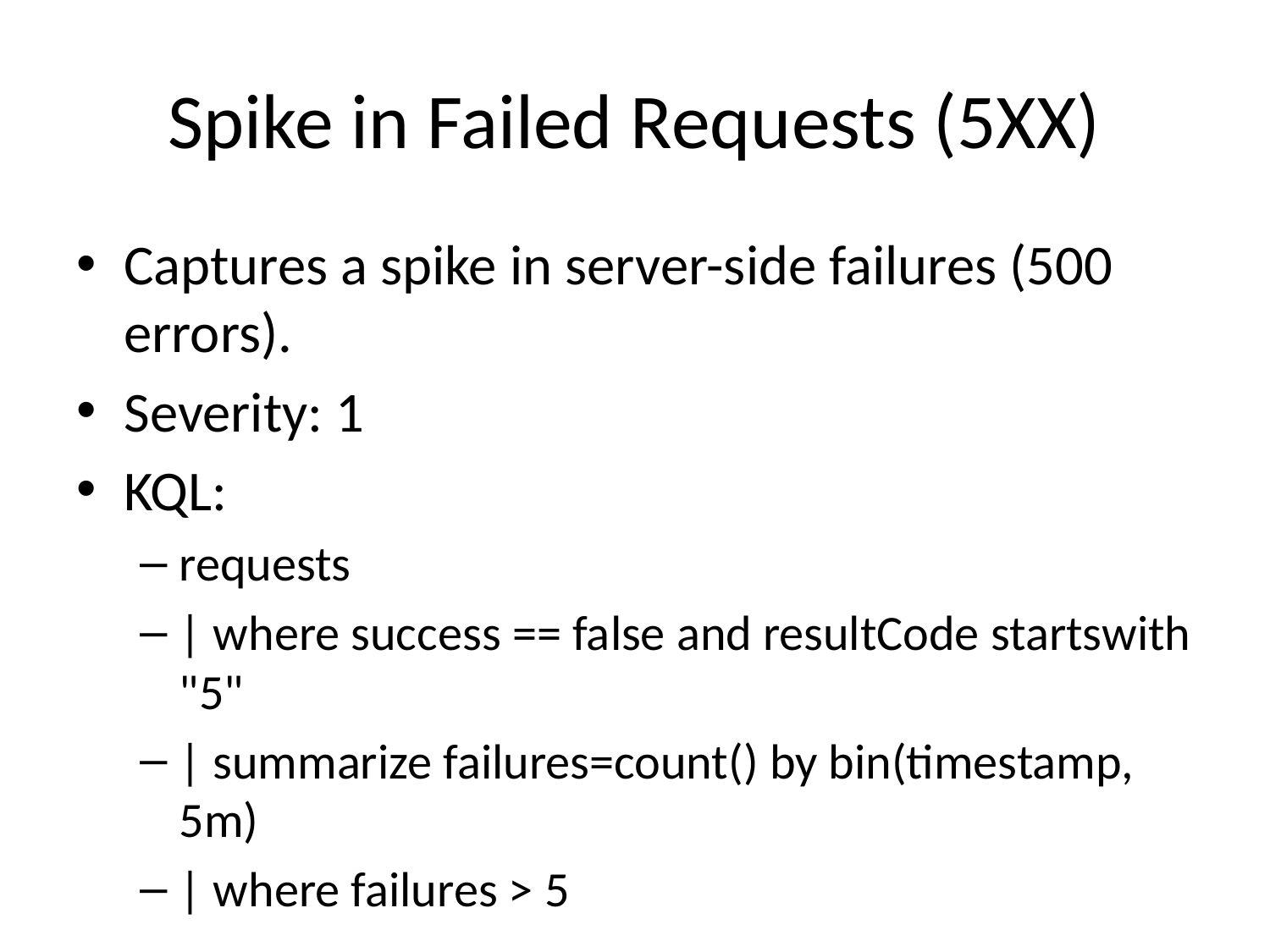

# Spike in Failed Requests (5XX)
Captures a spike in server-side failures (500 errors).
Severity: 1
KQL:
requests
| where success == false and resultCode startswith "5"
| summarize failures=count() by bin(timestamp, 5m)
| where failures > 5